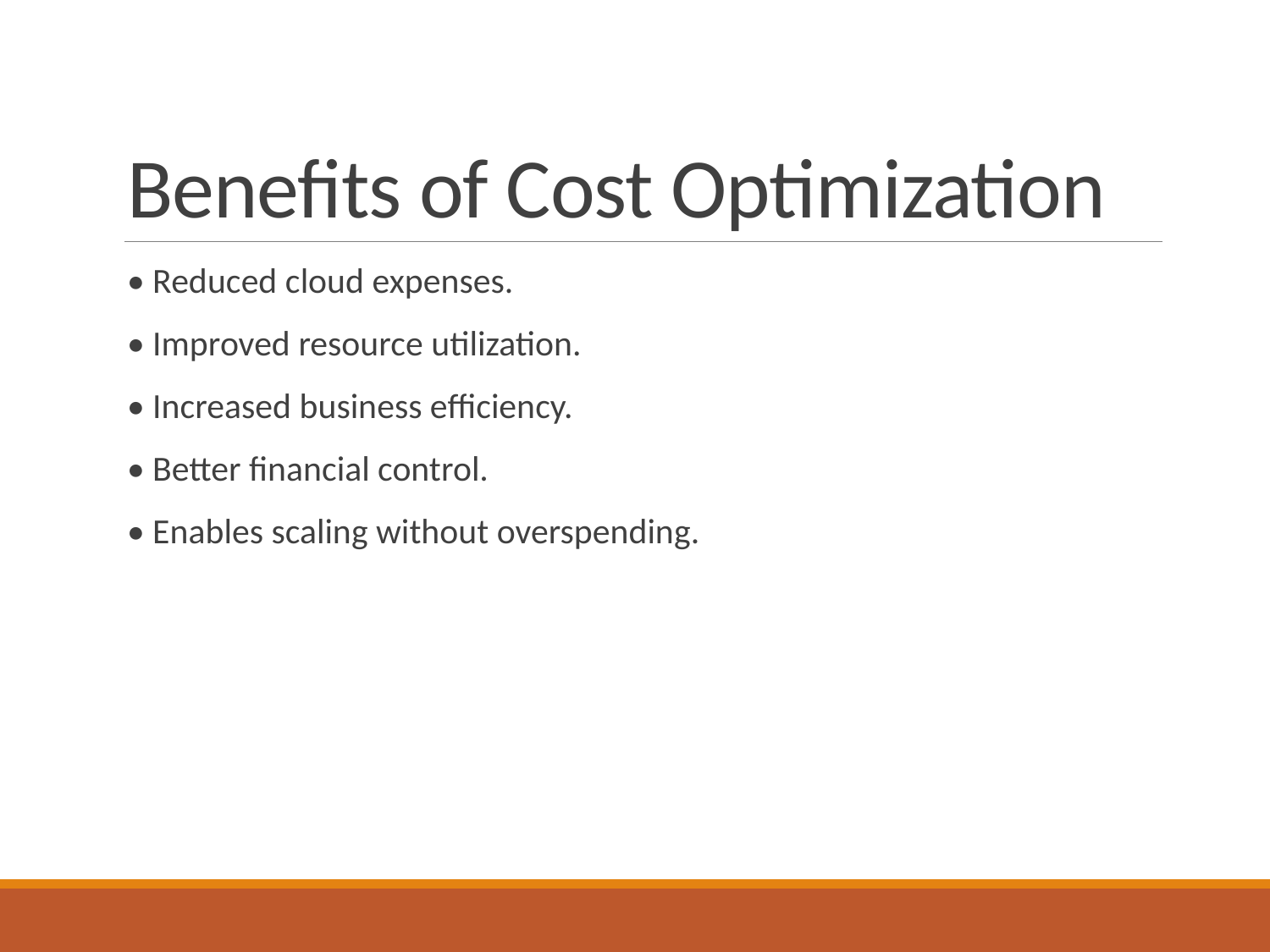

# Benefits of Cost Optimization
• Reduced cloud expenses.
• Improved resource utilization.
• Increased business efficiency.
• Better financial control.
• Enables scaling without overspending.